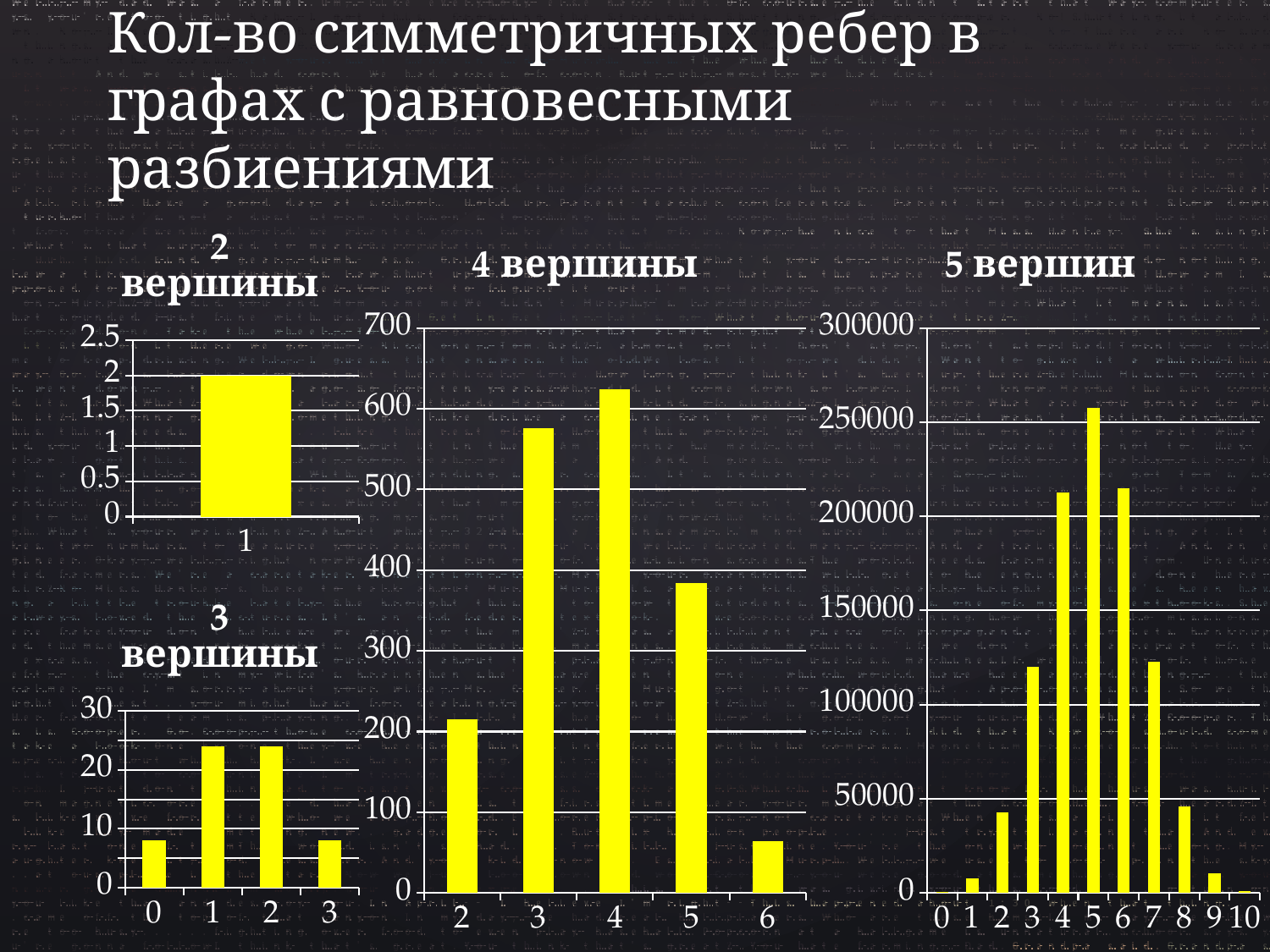

# Кол-во симметричных ребер в графах с равновесными разбиениями

### Chart:

| Category | 2 вершины |
|---|---|
| 1 | 2.0 |

### Chart:

| Category | 4 вершины |
|---|---|
| 2 | 215.0 |
| 3 | 576.0 |
| 4 | 624.0 |
| 5 | 384.0 |
| 6 | 64.0 |

### Chart: 5 вершин

| Category | 5 вершин |
|---|---|
| 0 | 384.0 |
| 1 | 7680.0 |
| 2 | 42720.0 |
| 3 | 120000.0 |
| 4 | 212640.0 |
| 5 | 257664.0 |
| 6 | 215040.0 |
| 7 | 122880.0 |
| 8 | 46080.0 |
| 9 | 10240.0 |
| 10 | 1024.0 |

### Chart:

| Category | 3 вершины |
|---|---|
| 0 | 8.0 |
| 1 | 24.0 |
| 2 | 24.0 |
| 3 | 8.0 |